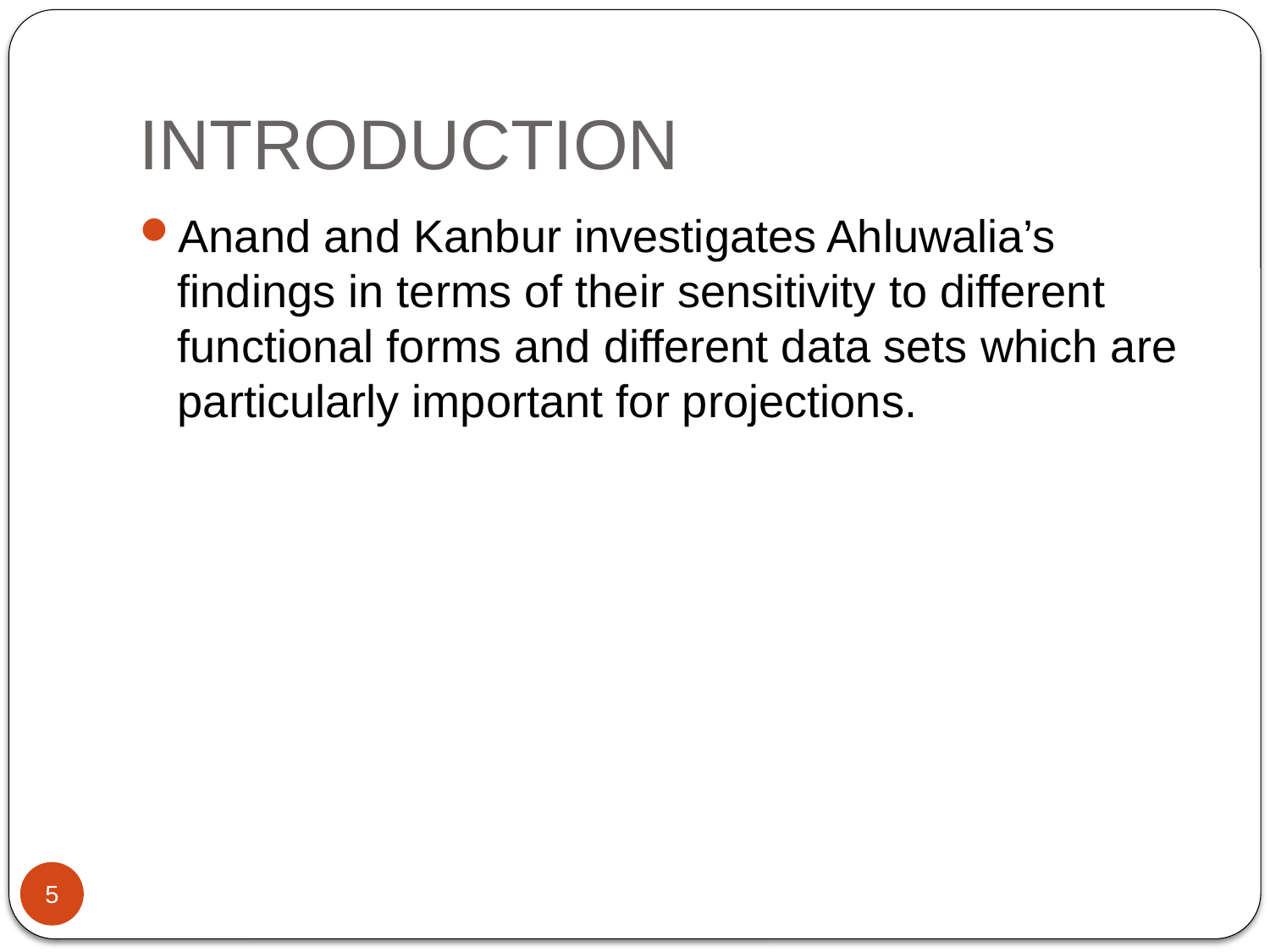

# INTRODUCTION
Anand and Kanbur investigates Ahluwalia’s findings in terms of their sensitivity to different functional forms and different data sets which are particularly important for projections.
5